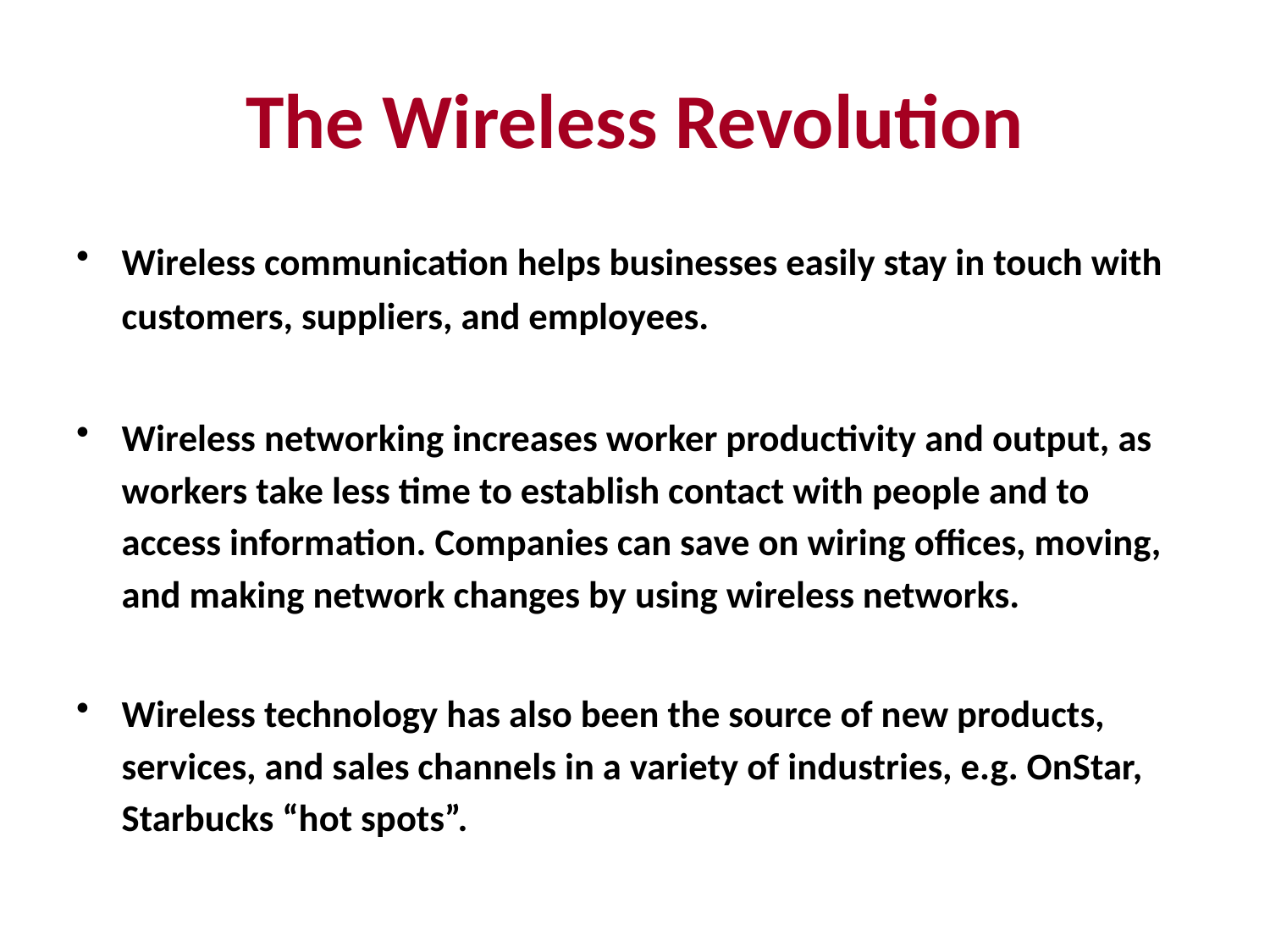

# The Wireless Revolution
Wireless communication helps businesses easily stay in touch with customers, suppliers, and employees.

Wireless networking increases worker productivity and output, as workers take less time to establish contact with people and to access information. Companies can save on wiring offices, moving, and making network changes by using wireless networks.

Wireless technology has also been the source of new products, services, and sales channels in a variety of industries, e.g. OnStar, Starbucks “hot spots”.